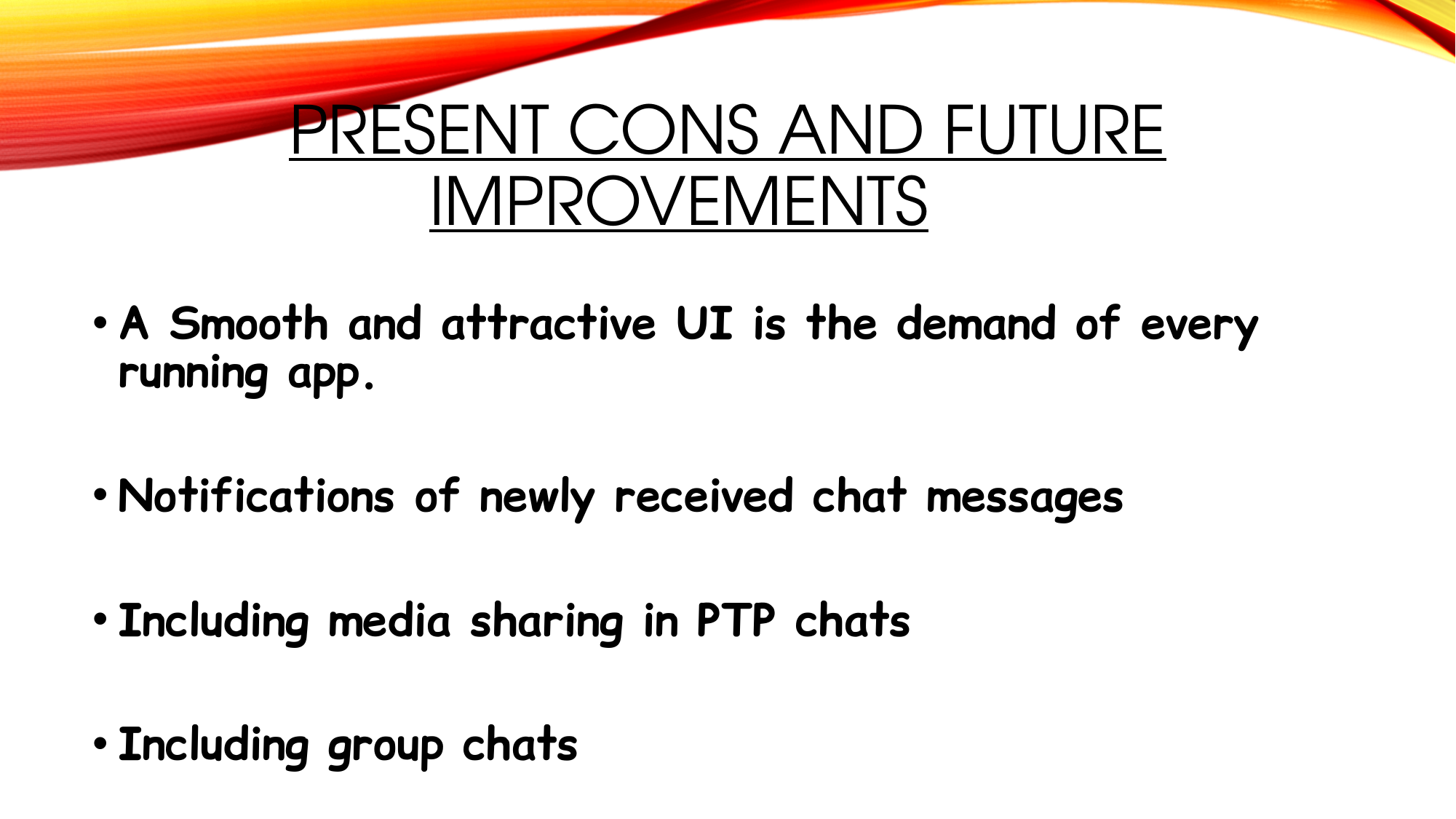

# Present cons and future improvements
A Smooth and attractive UI is the demand of every running app.

Notifications of newly received chat messages

Including media sharing in PTP chats

Including group chats